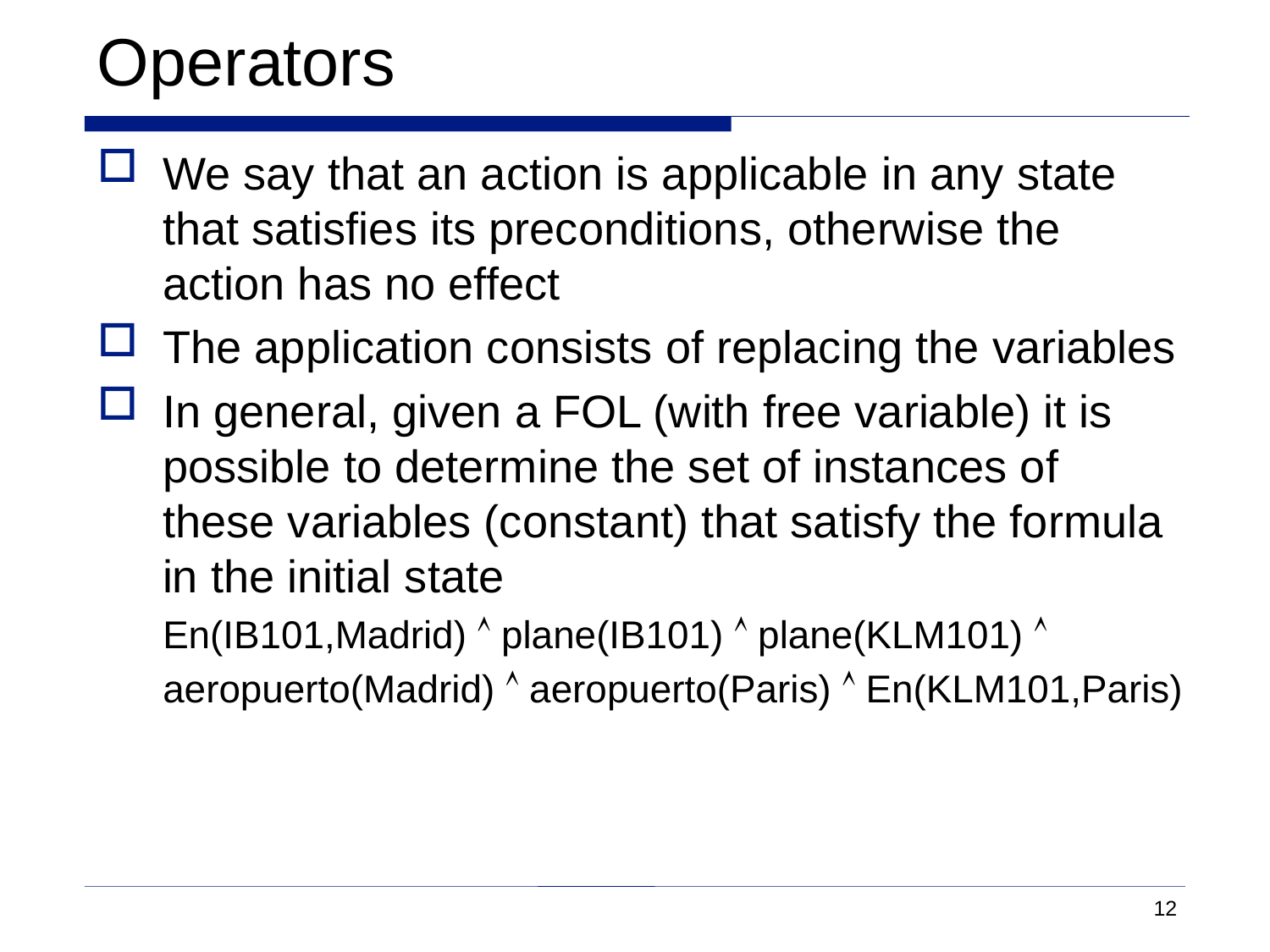

# Operators
We say that an action is applicable in any state that satisfies its preconditions, otherwise the action has no effect
The application consists of replacing the variables
In general, given a FOL (with free variable) it is possible to determine the set of instances of these variables (constant) that satisfy the formula in the initial state
En(IB101,Madrid) ∧ plane(IB101) ∧ plane(KLM101) ∧
aeropuerto(Madrid) ∧ aeropuerto(Paris) ∧ En(KLM101,Paris)